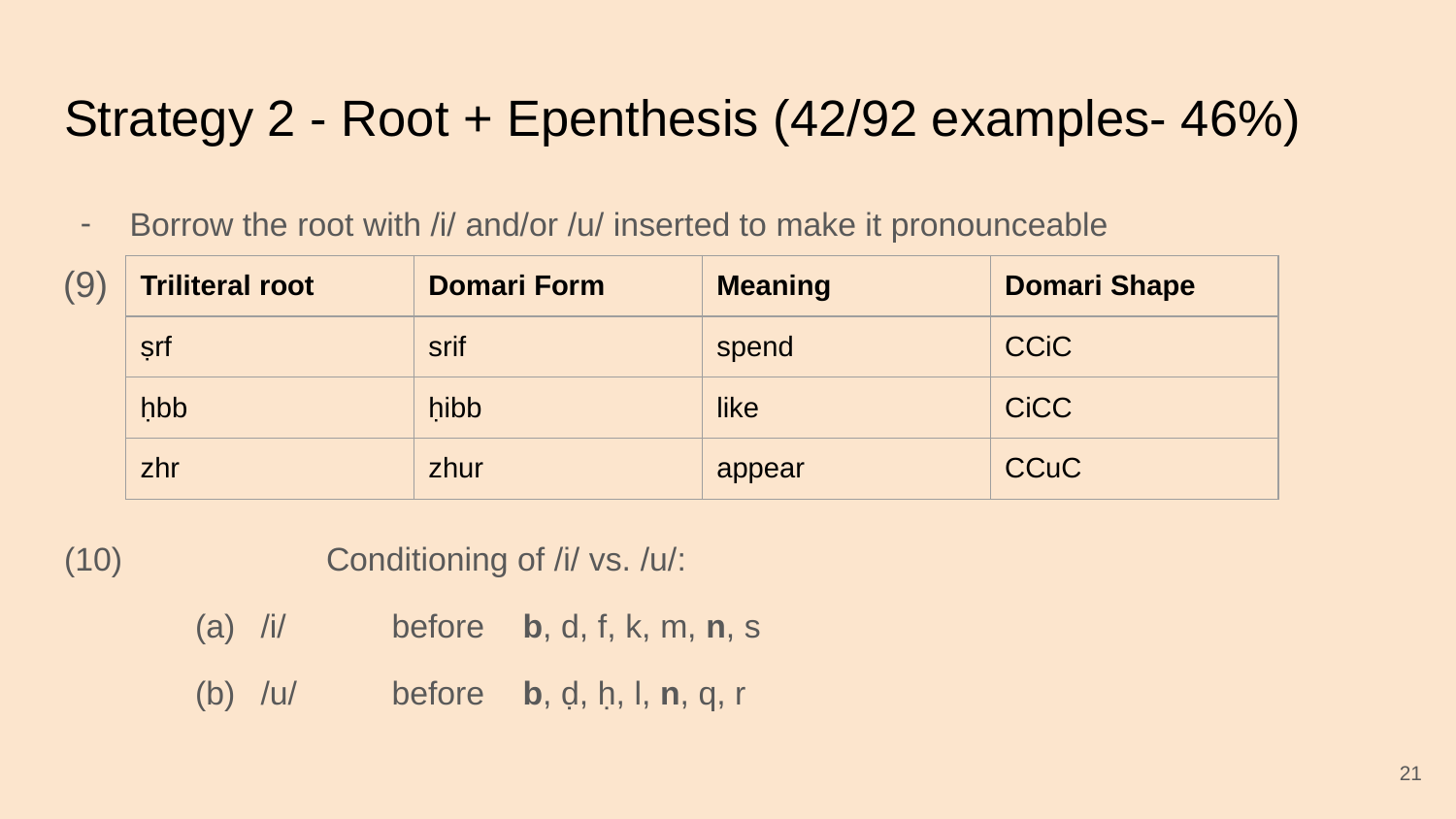

# Strategy 2 - Root + Epenthesis (42/92 examples- 46%)
Borrow the root with /i/ and/or /u/ inserted to make it pronounceable

(10)		Conditioning of /i/ vs. /u/:
(a)	/i/	before	b, d, f, k, m, n, s
(b)	/u/	before	b, ḍ, ḥ, l, n, q, r
(9)
| Triliteral root | Domari Form | Meaning | Domari Shape |
| --- | --- | --- | --- |
| ṣrf | srif | spend | CCiC |
| ḥbb | ḥibb | like | CiCC |
| zhr | zhur | appear | CCuC |
21